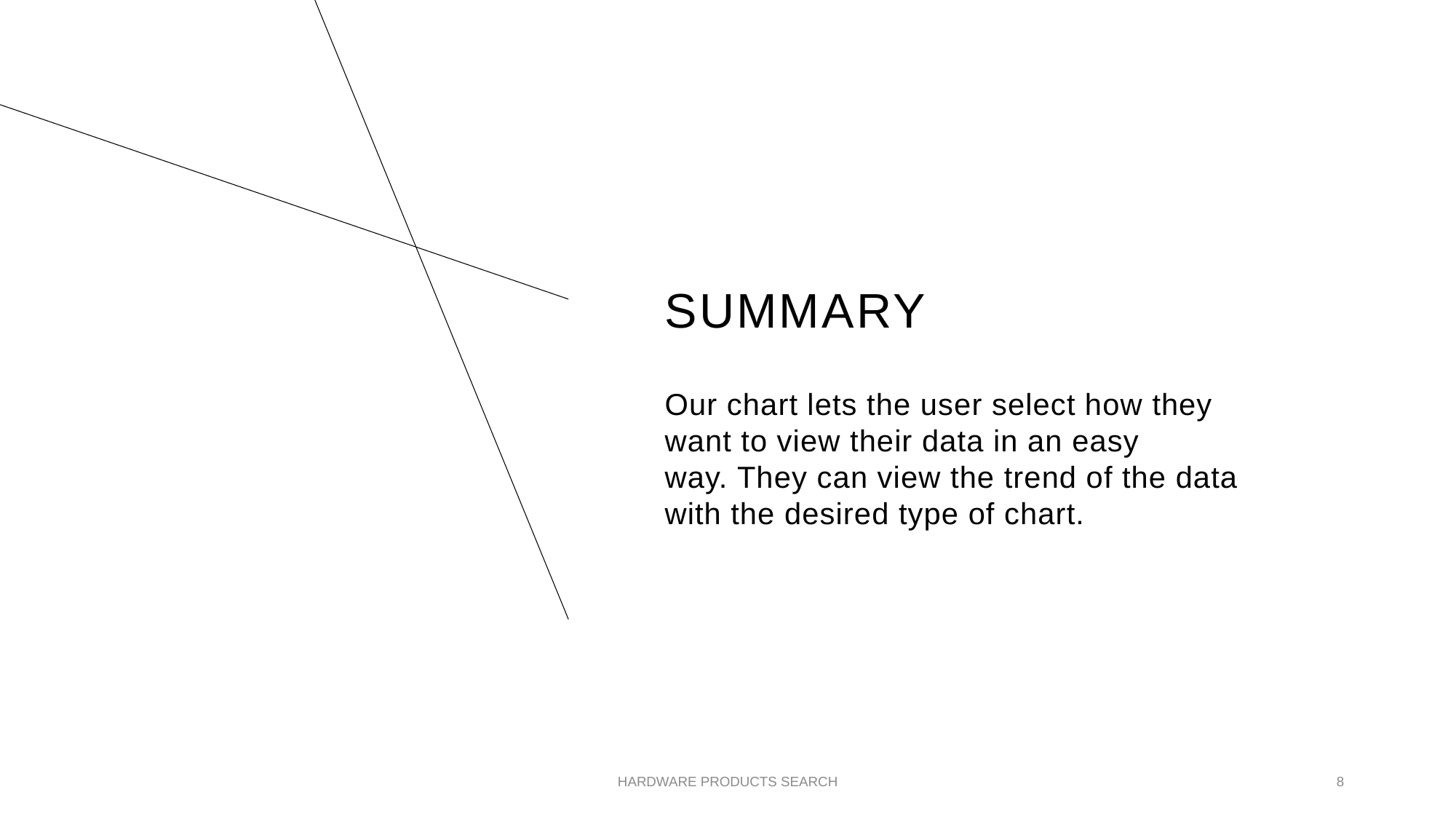

# SUMMARY
Our chart lets the user select how they want to view their data in an easy way. They can view the trend of the data with the desired type of chart.
HARDWARE PRODUCTS SEARCH
8